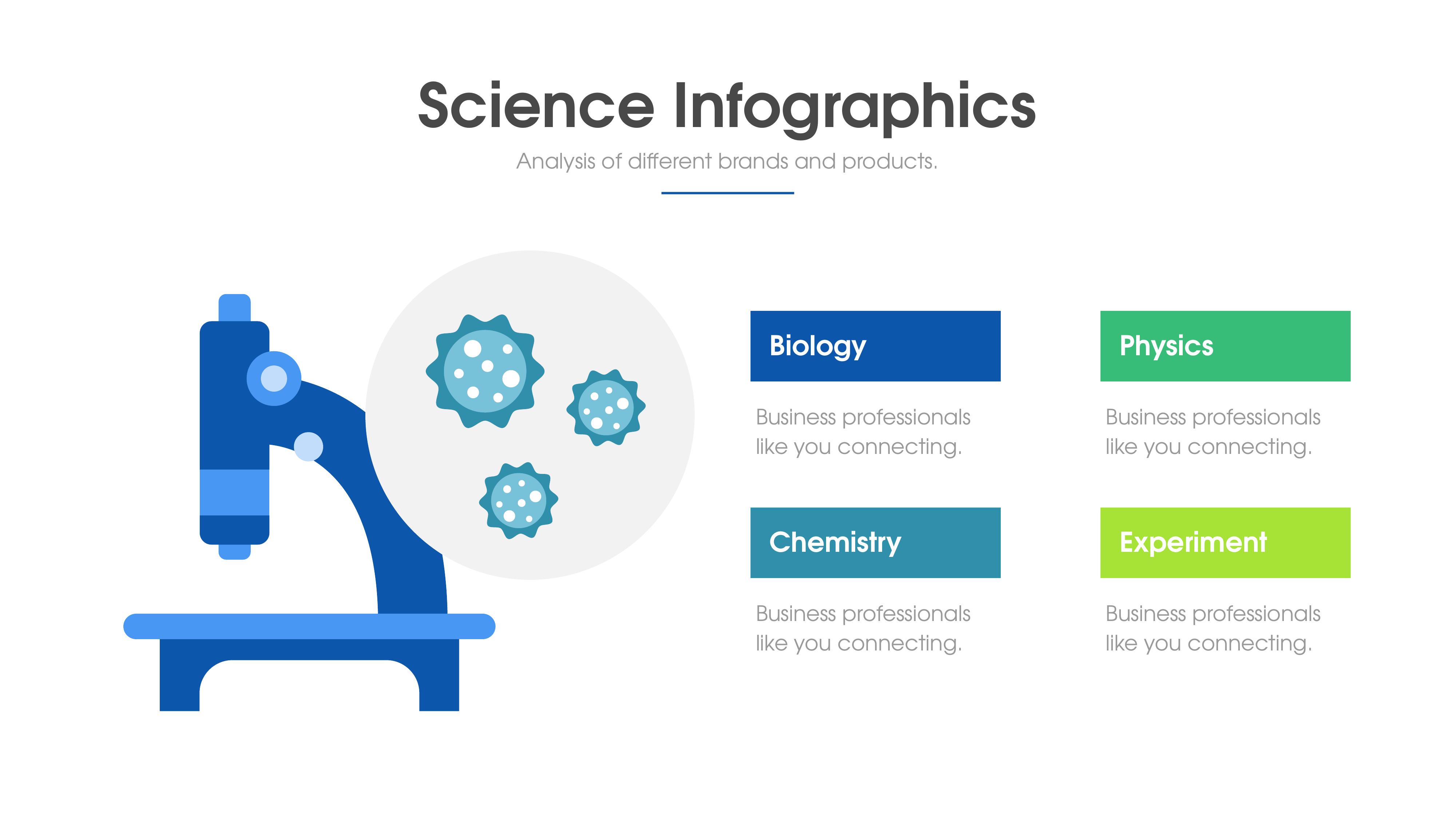

Science Infographics
Analysis of different brands and products.

Biology
Physics
Business professionals like you connecting.
Business professionals like you connecting.

Chemistry
Experiment
Business professionals like you connecting.
Business professionals like you connecting.